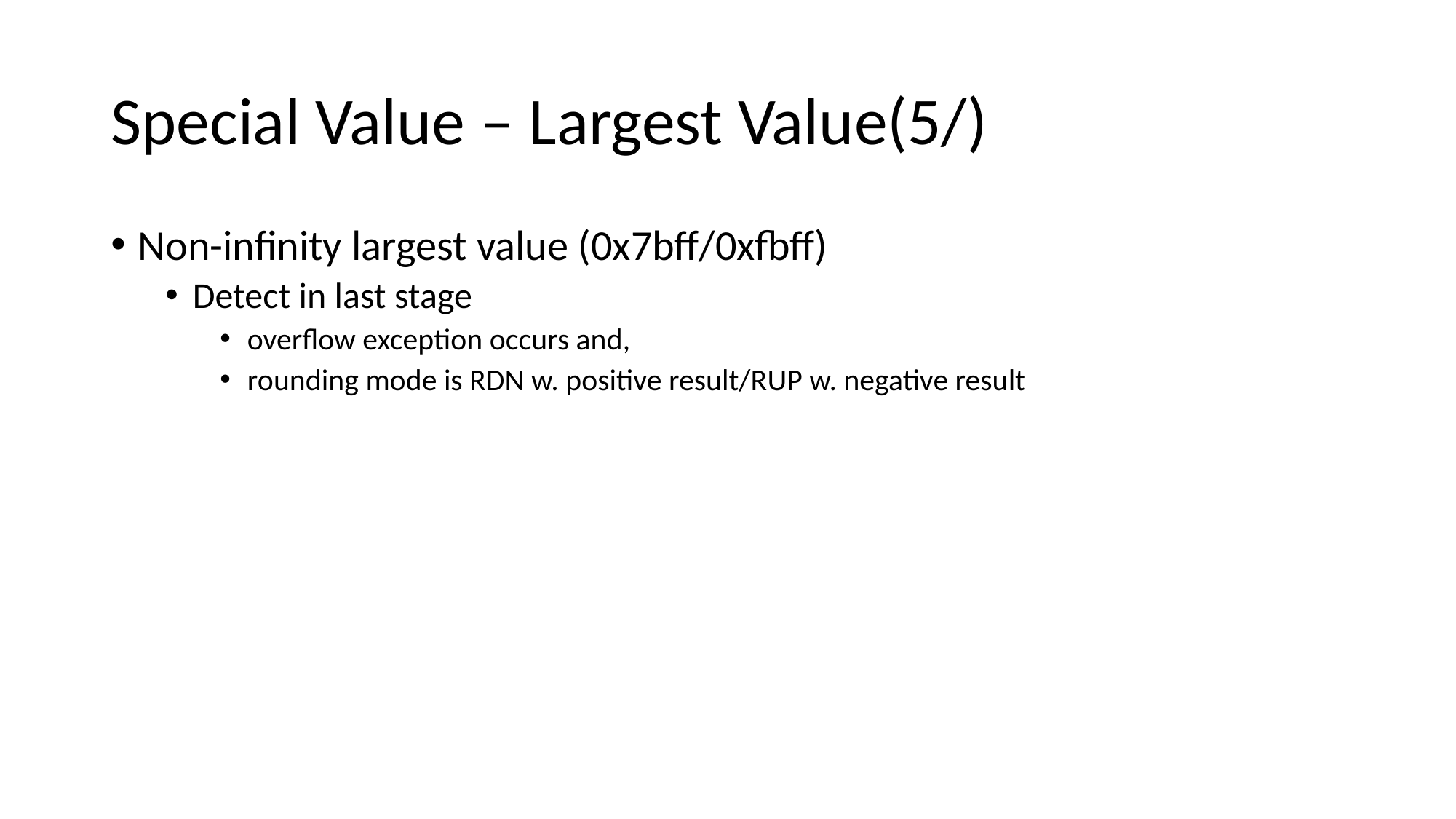

# Special Value – Largest Value(5/)
Non-infinity largest value (0x7bff/0xfbff)
Detect in last stage
overflow exception occurs and,
rounding mode is RDN w. positive result/RUP w. negative result